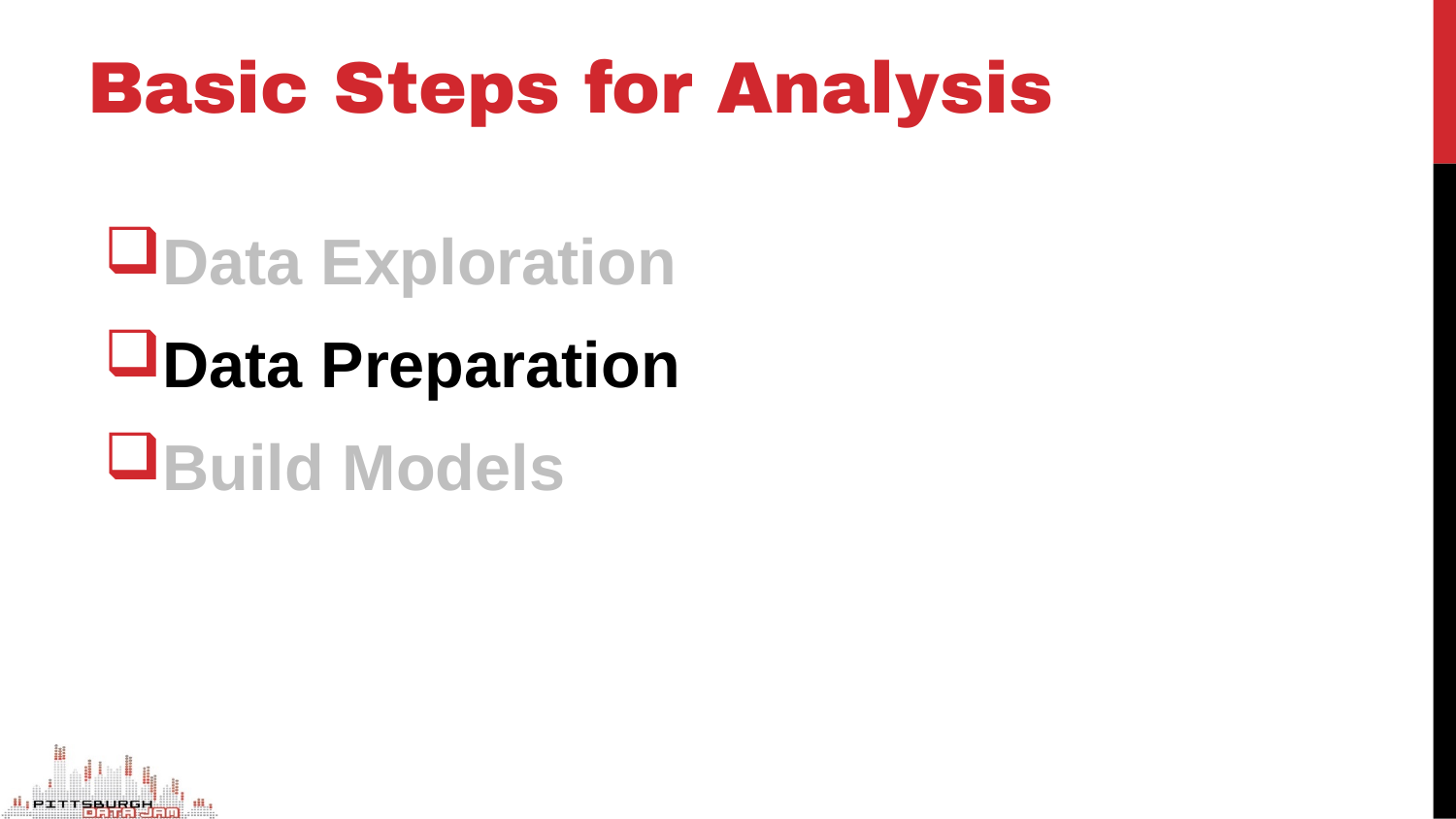

# Basic Steps for Analysis
Data Exploration
Data Preparation
Build Models